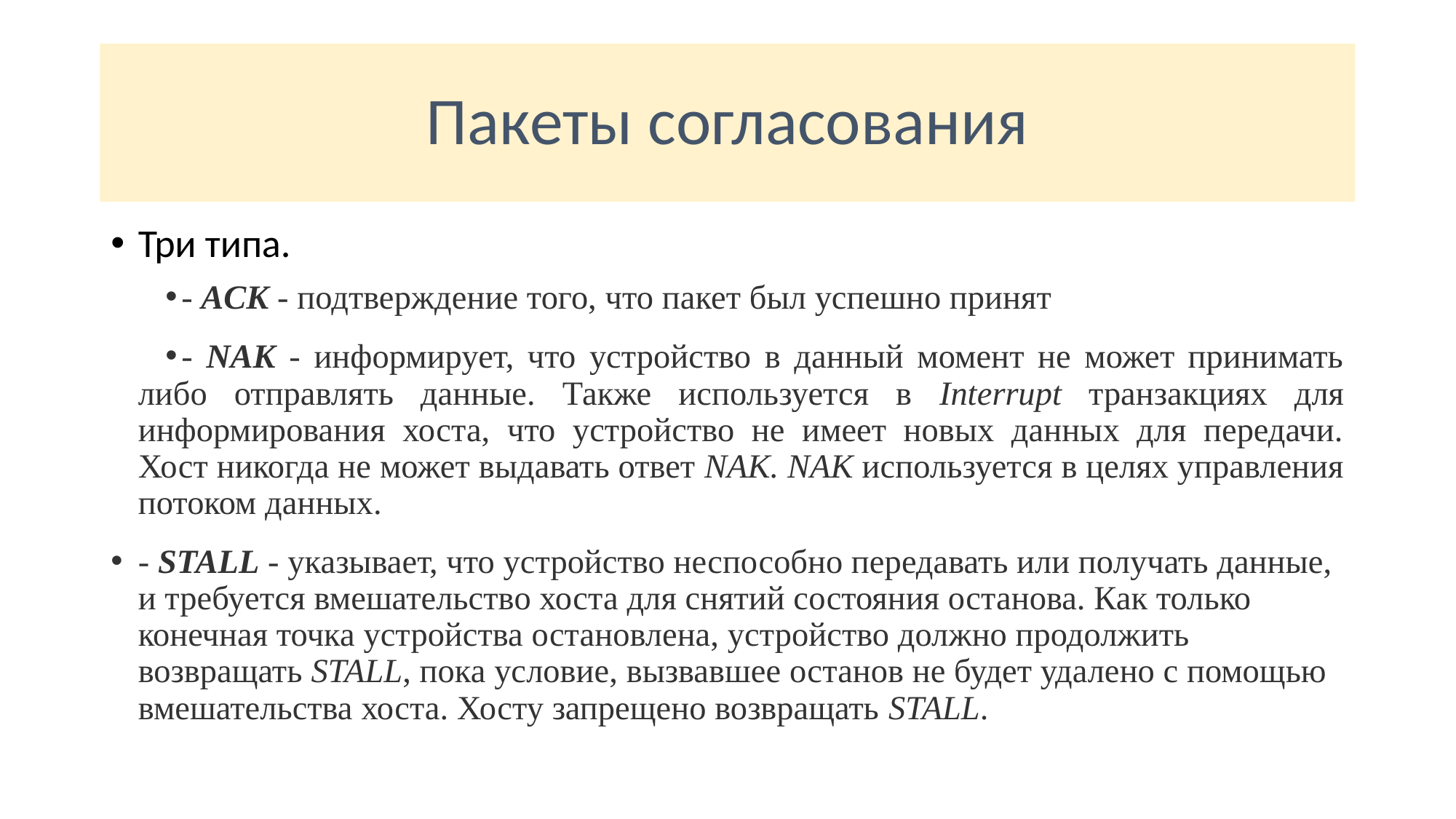

# Пакеты согласования
Три типа.
- ACK - подтверждение того, что пакет был успешно принят
- NAK - информирует, что устройство в данный момент не может принимать либо отправлять данные. Также используется в Interrupt транзакциях для информирования хоста, что устройство не имеет новых данных для передачи. Хост никогда не может выдавать ответ NAK. NAK используется в целях управления потоком данных.
- STALL - указывает, что устройство неспособно передавать или получать данные, и требуется вмешательство хоста для снятий состояния останова. Как только конечная точка устройства остановлена, устройство должно продолжить возвращать STALL, пока условие, вызвавшее останов не будет удалено с помощью вмешательства хоста. Хосту запрещено возвращать STALL.